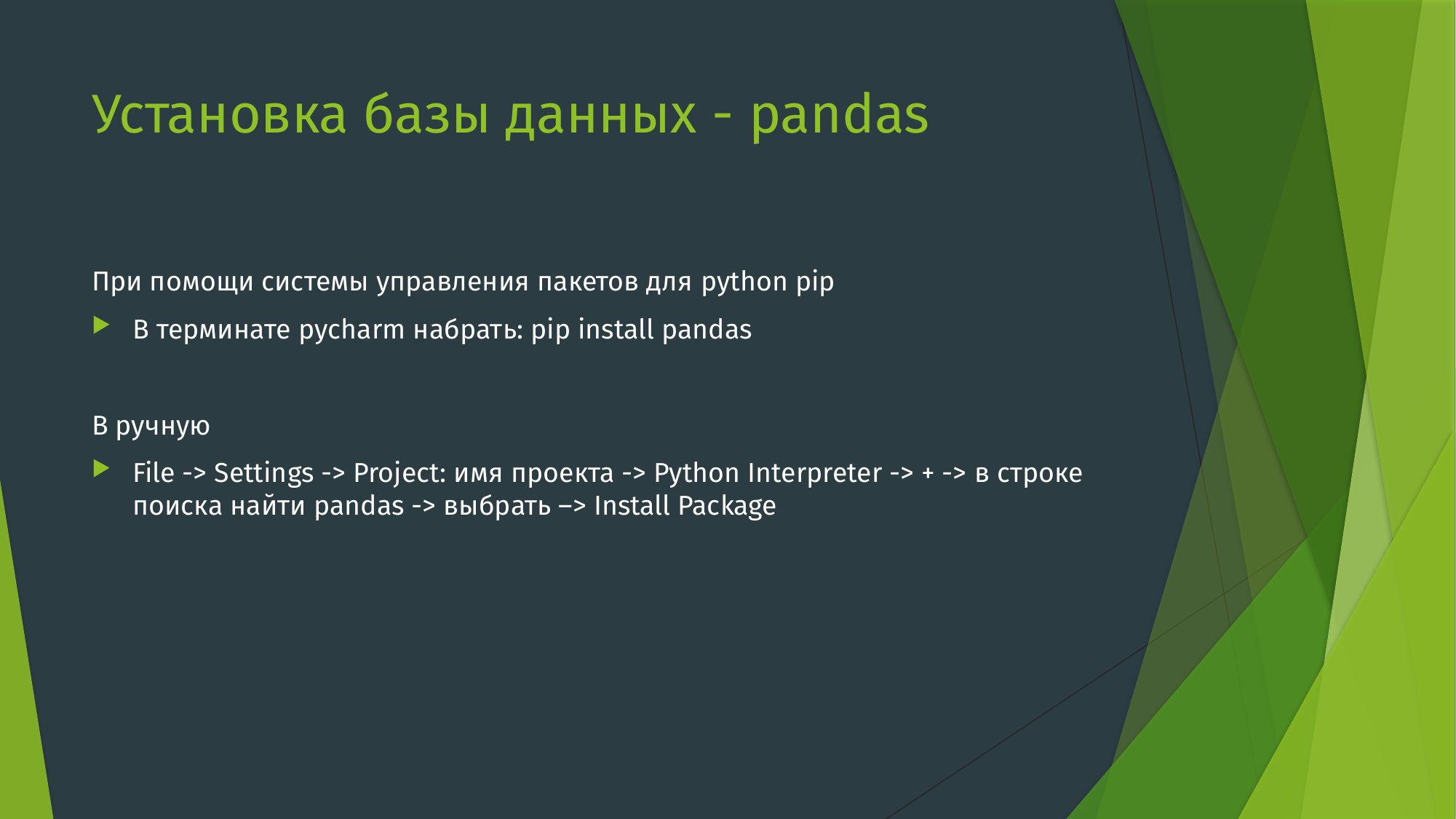

# Установка базы данных - pandas
При помощи системы управления пакетов для python pip
В терминате pycharm набрать: pip install pandas

В ручную
File -> Settings -> Project: имя проекта -> Python Interpreter -> + -> в строке поиска найти pandas -> выбрать –> Install Package